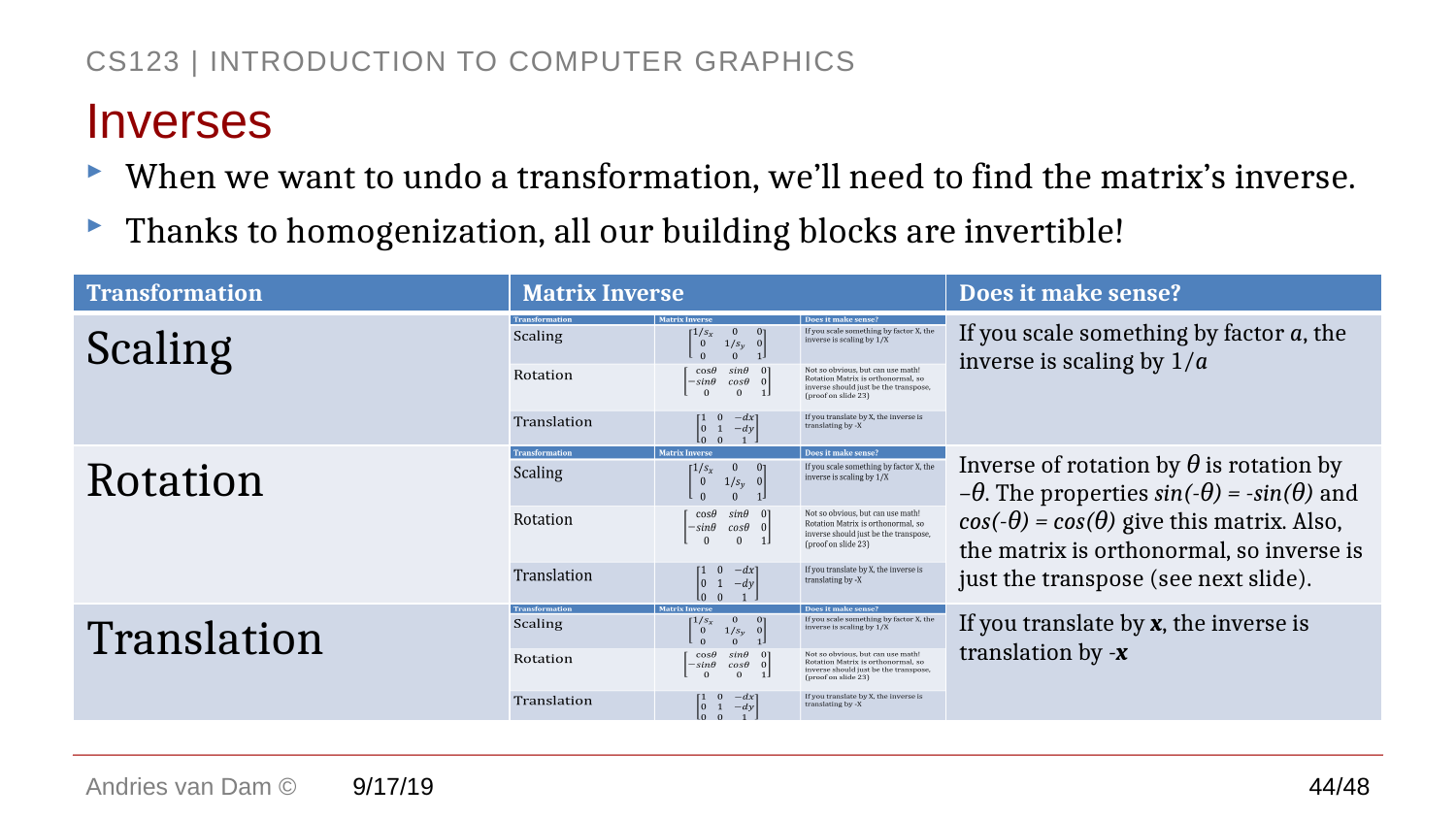

# Inverses
When we want to undo a transformation, we’ll need to find the matrix’s inverse.
Thanks to homogenization, all our building blocks are invertible!

| Transformation | Matrix Inverse | Does it make sense? |
| --- | --- | --- |
| Scaling |  | If you scale something by factor a, the inverse is scaling by 1/a |
| Rotation |  | Inverse of rotation by θ is rotation by –θ. The properties sin(-θ) = -sin(θ) and cos(-θ) = cos(θ) give this matrix. Also, the matrix is orthonormal, so inverse is just the transpose (see next slide). |
| Translation |  | If you translate by x, the inverse is translation by -x |
9/17/19
44/48